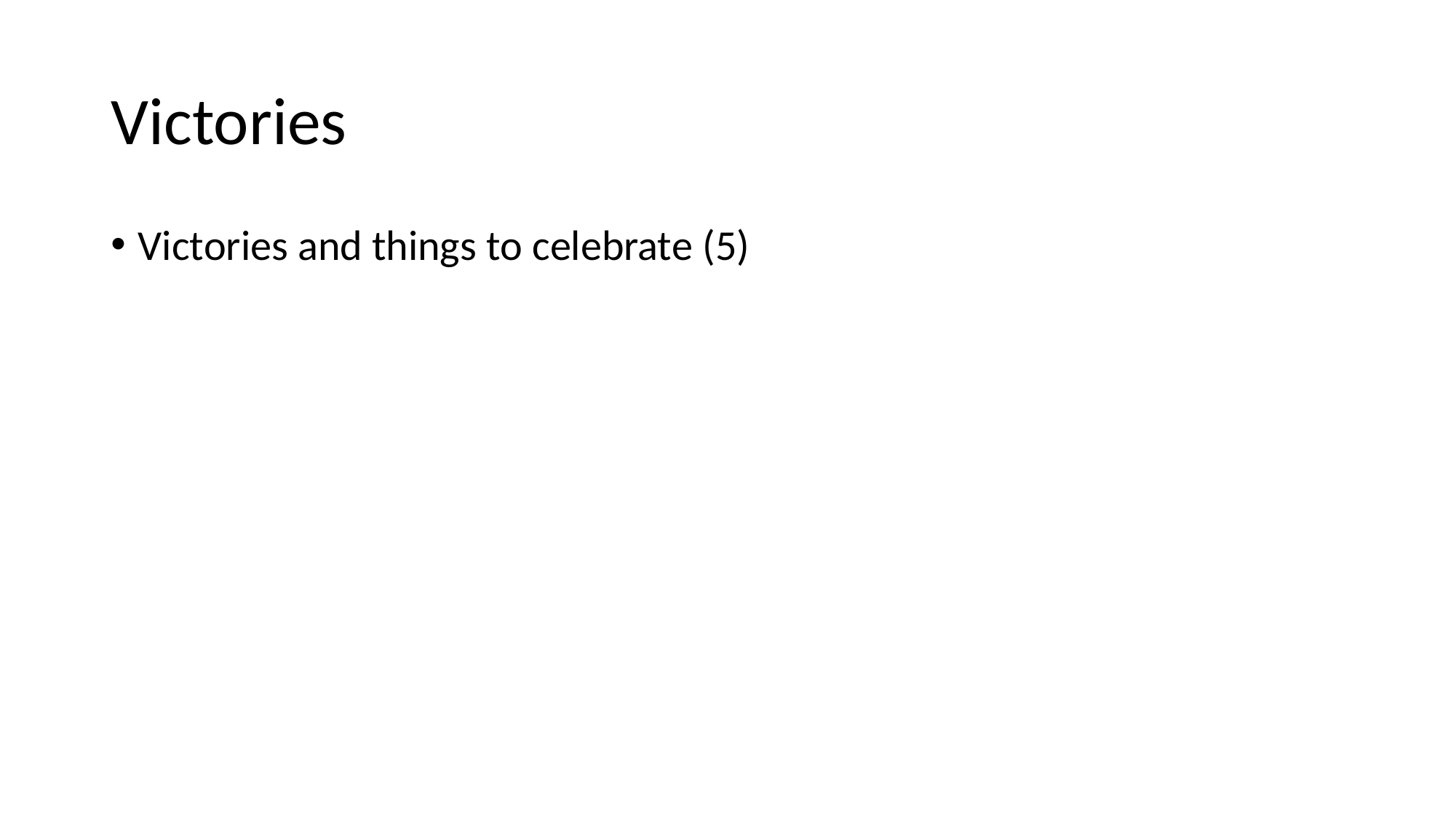

# Victories
Victories and things to celebrate (5)